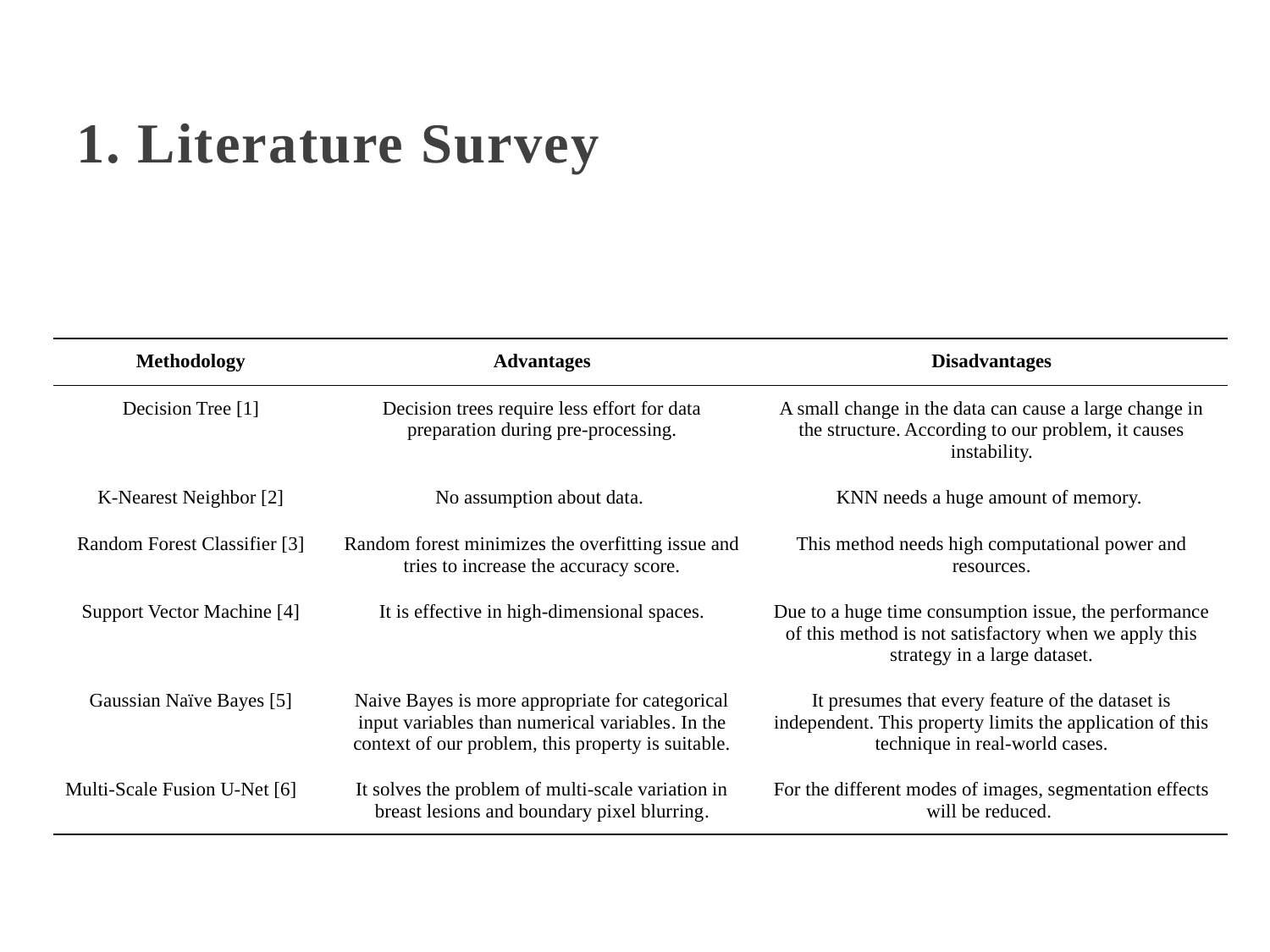

# 1. Literature Survey
| Methodology | Advantages | Disadvantages |
| --- | --- | --- |
| Decision Tree [1] | Decision trees require less effort for data preparation during pre-processing. | A small change in the data can cause a large change in the structure. According to our problem, it causes instability. |
| K-Nearest Neighbor [2] | No assumption about data. | KNN needs a huge amount of memory. |
| Random Forest Classifier [3] | Random forest minimizes the overfitting issue and tries to increase the accuracy score. | This method needs high computational power and resources. |
| Support Vector Machine [4] | It is effective in high-dimensional spaces. | Due to a huge time consumption issue, the performance of this method is not satisfactory when we apply this strategy in a large dataset. |
| Gaussian Naïve Bayes [5] | Naive Bayes is more appropriate for categorical input variables than numerical variables. In the context of our problem, this property is suitable. | It presumes that every feature of the dataset is independent. This property limits the application of this technique in real-world cases. |
| Multi-Scale Fusion U-Net [6] | It solves the problem of multi-scale variation in breast lesions and boundary pixel blurring. | For the different modes of images, segmentation effects will be reduced. |